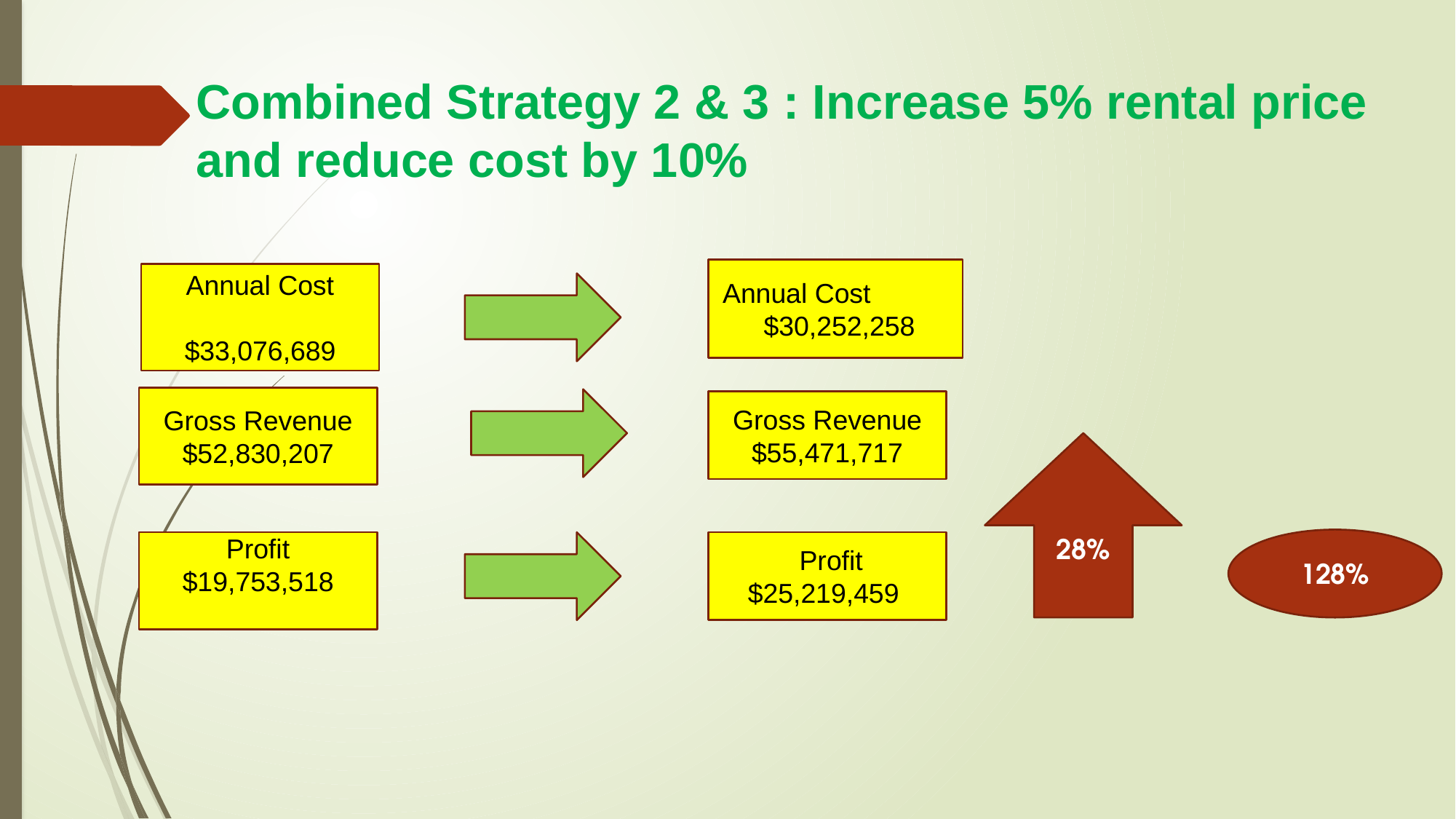

Combined Strategy 2 & 3 : Increase 5% rental price and reduce cost by 10%
Annual Cost	   $30,252,258
Annual Cost	 $33,076,689

Gross Revenue $52,830,207

Gross Revenue
$55,471,717
28%
128%
Profit
$19,753,518

 Profit
$25,219,459